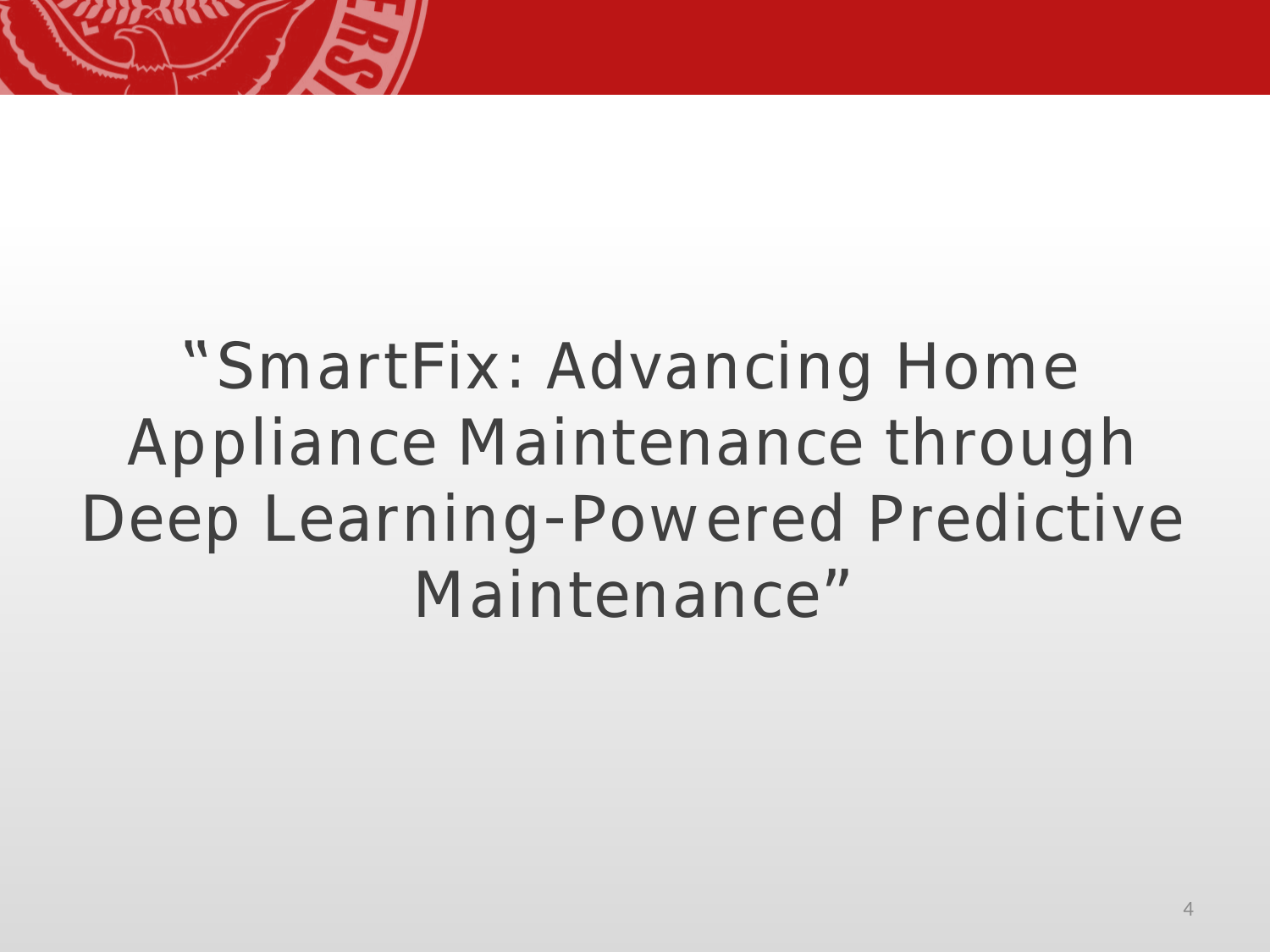

# “SmartFix: Advancing Home Appliance Maintenance through Deep Learning-Powered Predictive Maintenance”
4